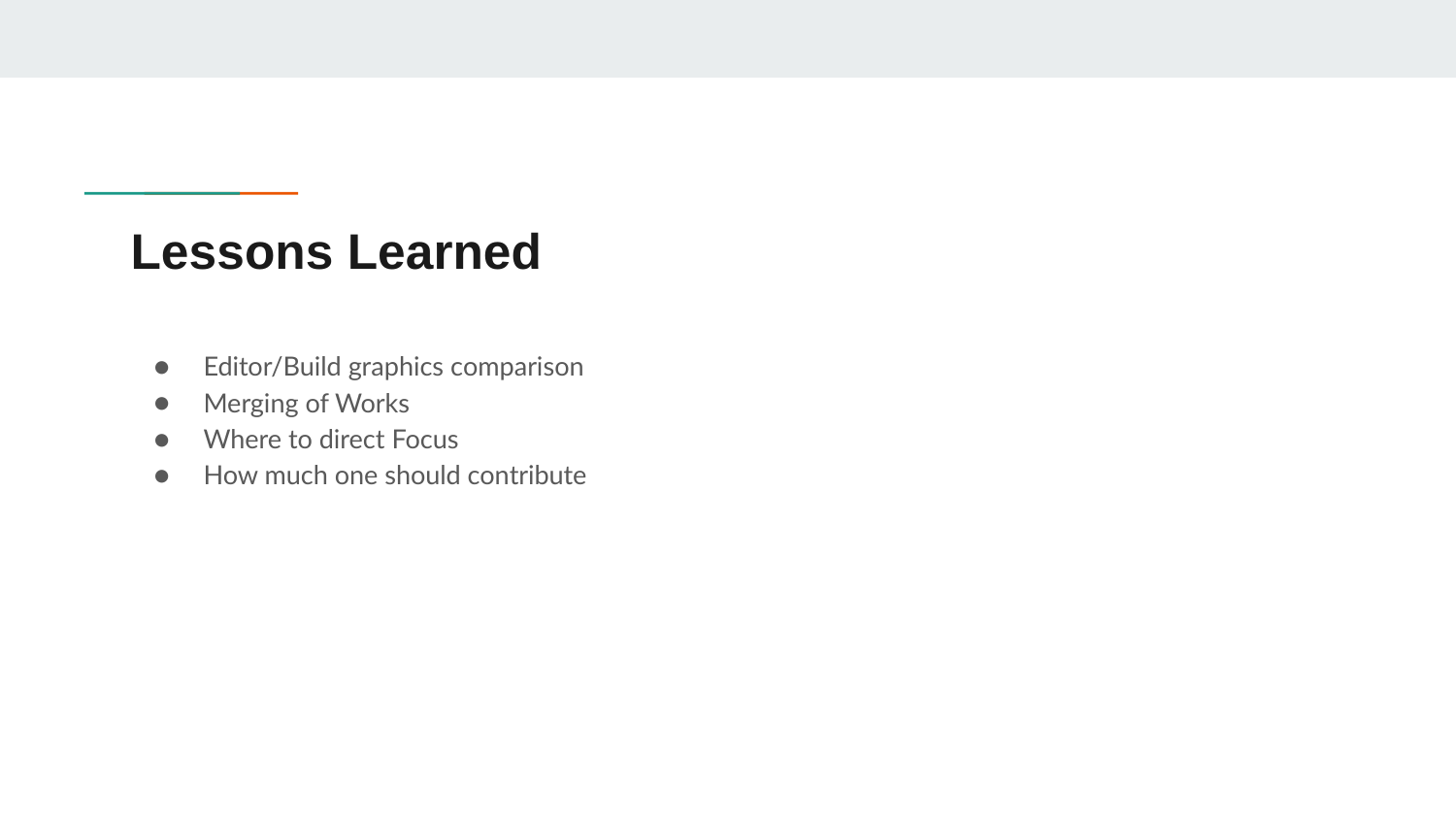

# Lessons Learned
Editor/Build graphics comparison
Merging of Works
Where to direct Focus
How much one should contribute